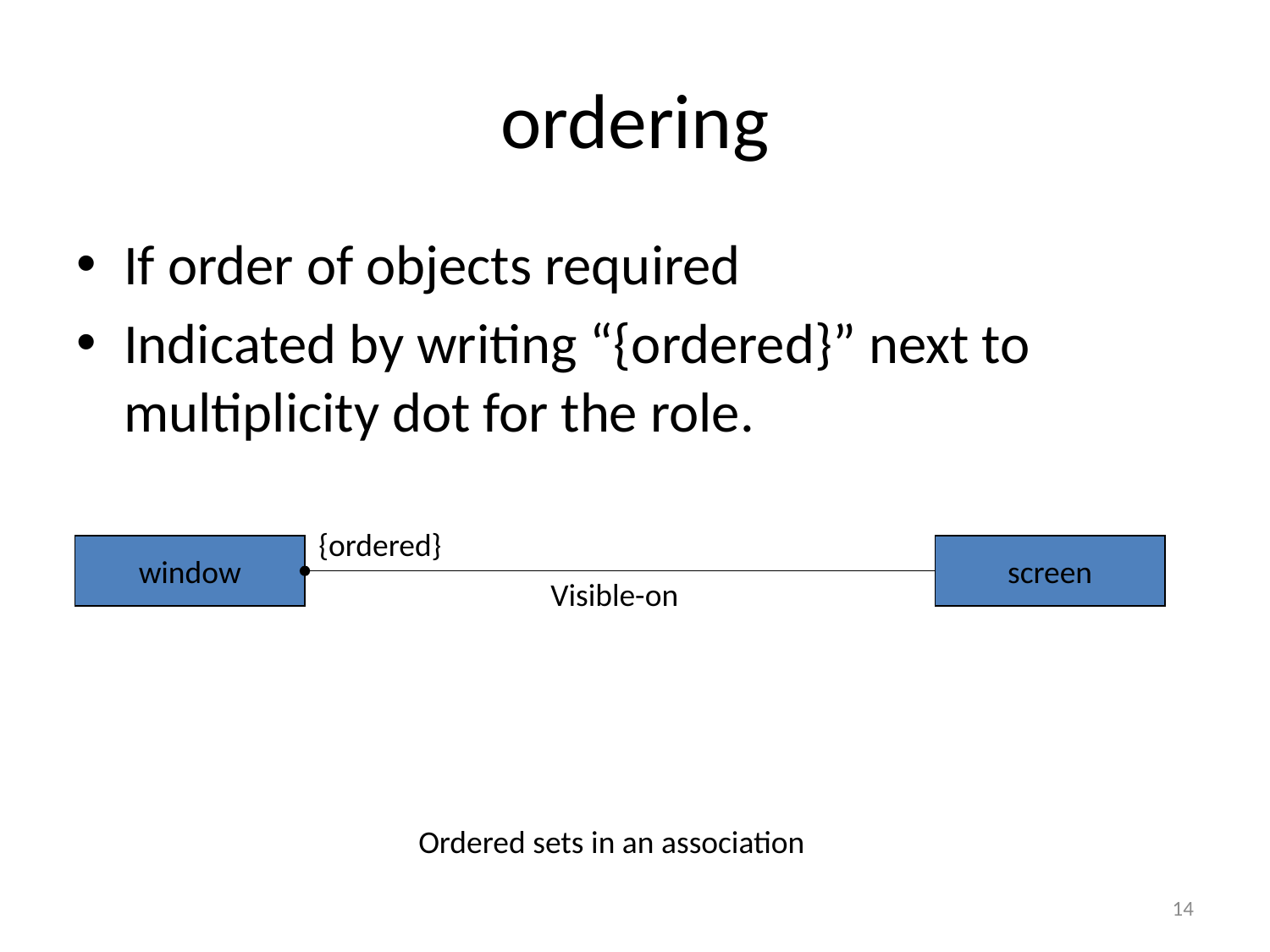

# ordering
If order of objects required
Indicated by writing “{ordered}” next to multiplicity dot for the role.

{ordered}
window
screen
Visible-on
Ordered sets in an association

14